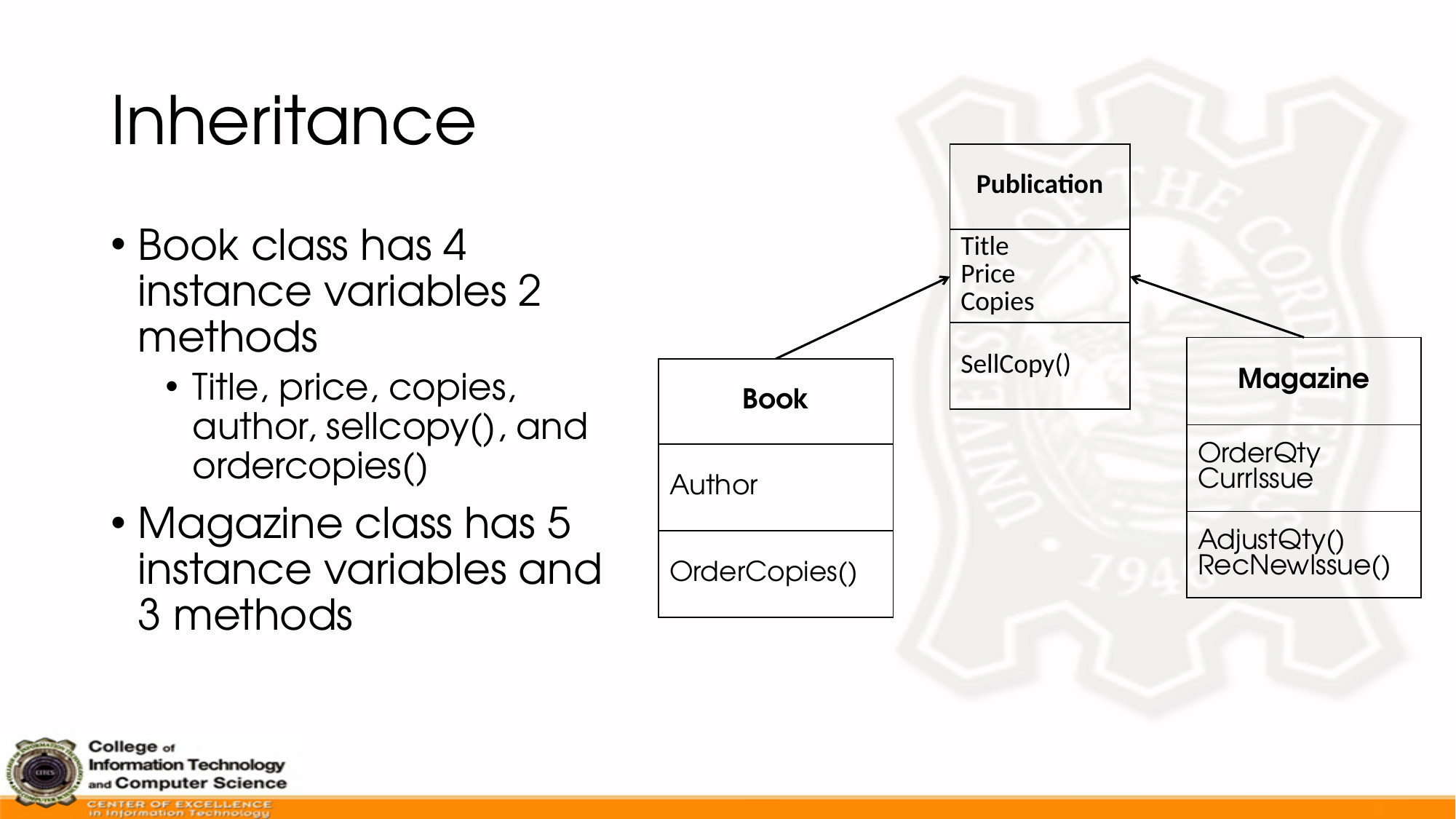

# Inheritance
| Publication |
| --- |
| Title Price Copies |
| SellCopy() |
Book class has 4 instance variables 2 methods
Title, price, copies, author, sellcopy(), and ordercopies()
Magazine class has 5 instance variables and 3 methods

| Magazine |
| --- |
| OrderQty CurrIssue |
| AdjustQty() RecNewIssue() |
| Book |
| --- |
| Author |
| OrderCopies() |